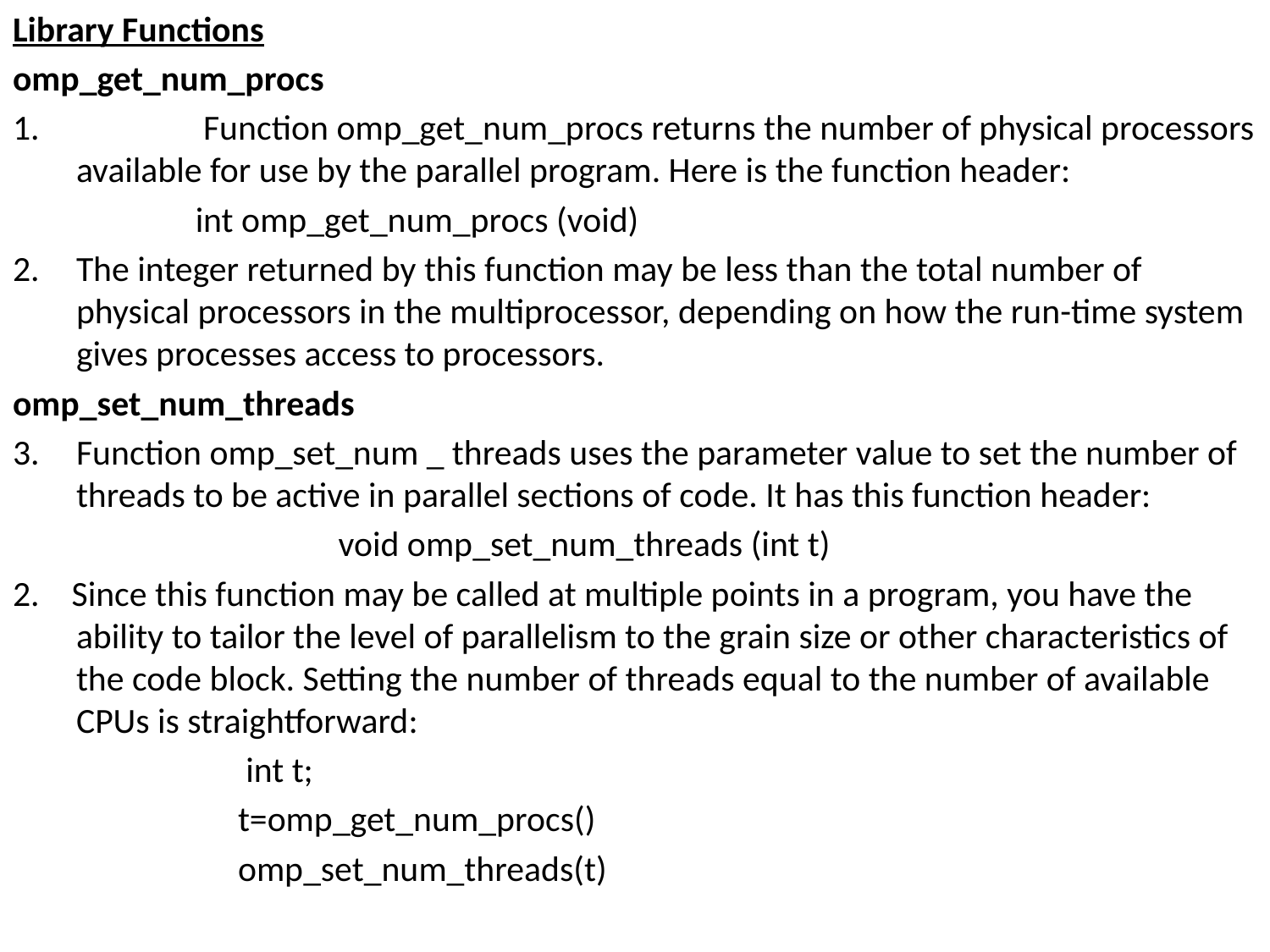

Library Functions
omp_get_num_procs
	Function omp_get_num_procs returns the number of physical processors available for use by the parallel program. Here is the function header:
 int omp_get_num_procs (void)
The integer returned by this function may be less than the total number of physical processors in the multiprocessor, depending on how the run-time system gives processes access to processors.
omp_set_num_threads
Function omp_set_num _ threads uses the parameter value to set the number of threads to be active in parallel sections of code. It has this function header:
			 void omp_set_num_threads (int t)
2.    Since this function may be called at multiple points in a program, you have the ability to tailor the level of parallelism to the grain size or other characteristics of the code block. Setting the number of threads equal to the number of available CPUs is straightforward:
                             int t;
                            t=omp_get_num_procs()
                            omp_set_num_threads(t)